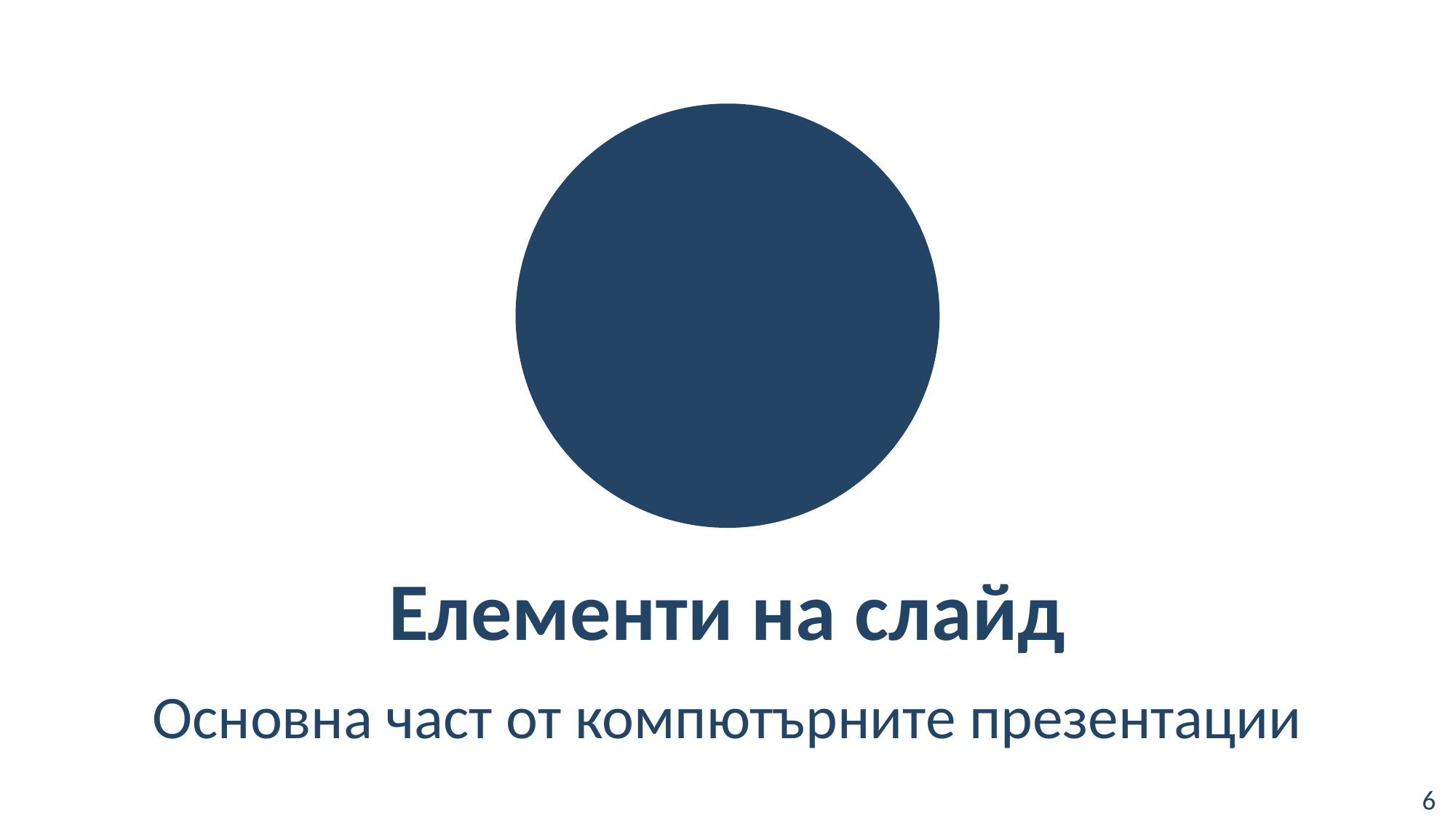

Елементи на слайд
Основна част от компютърните презентации
6